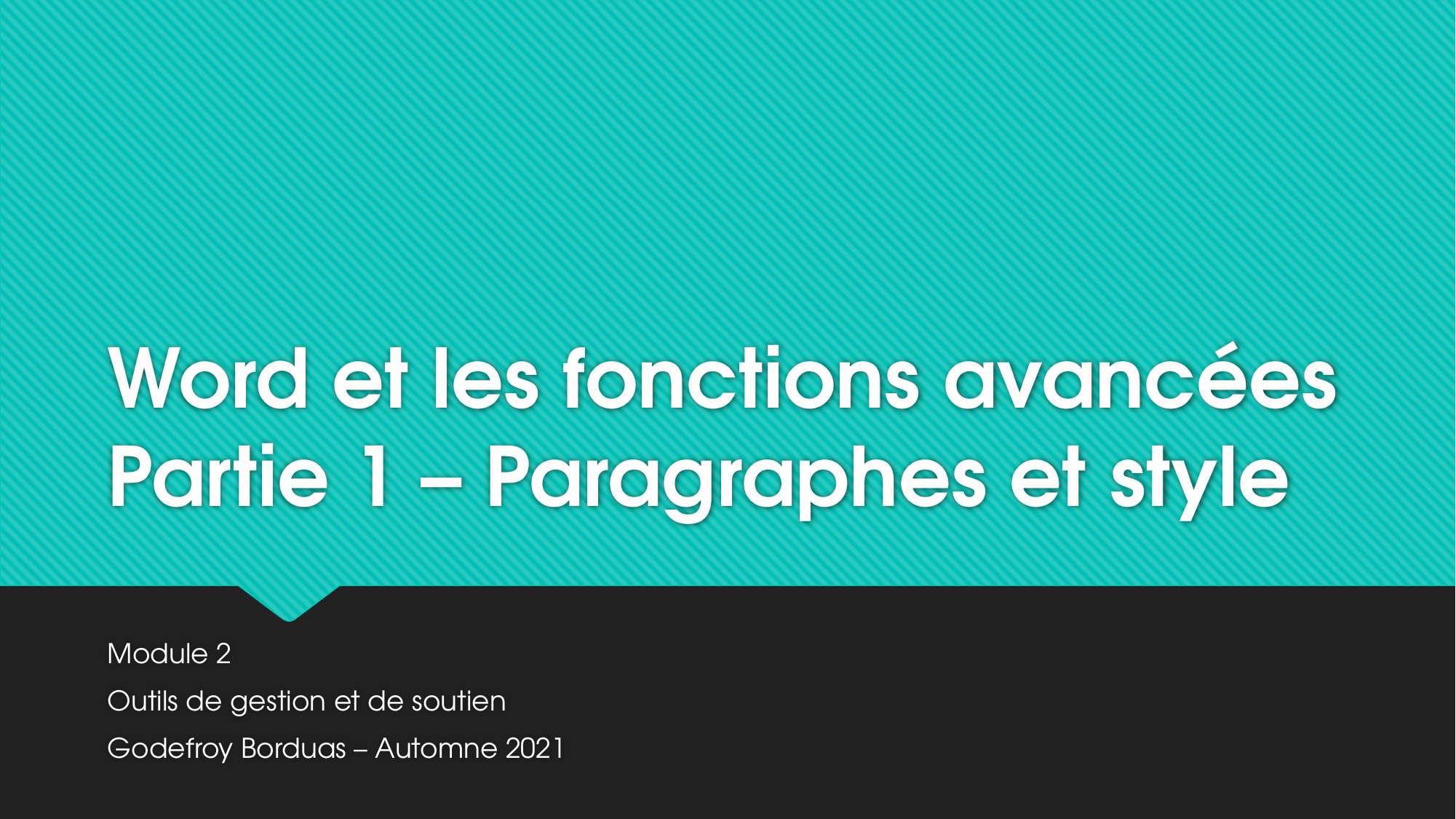

# Word et les fonctions avancées Partie 1 – Paragraphes et style
Module 2
Outils de gestion et de soutien
Godefroy Borduas – Automne 2021